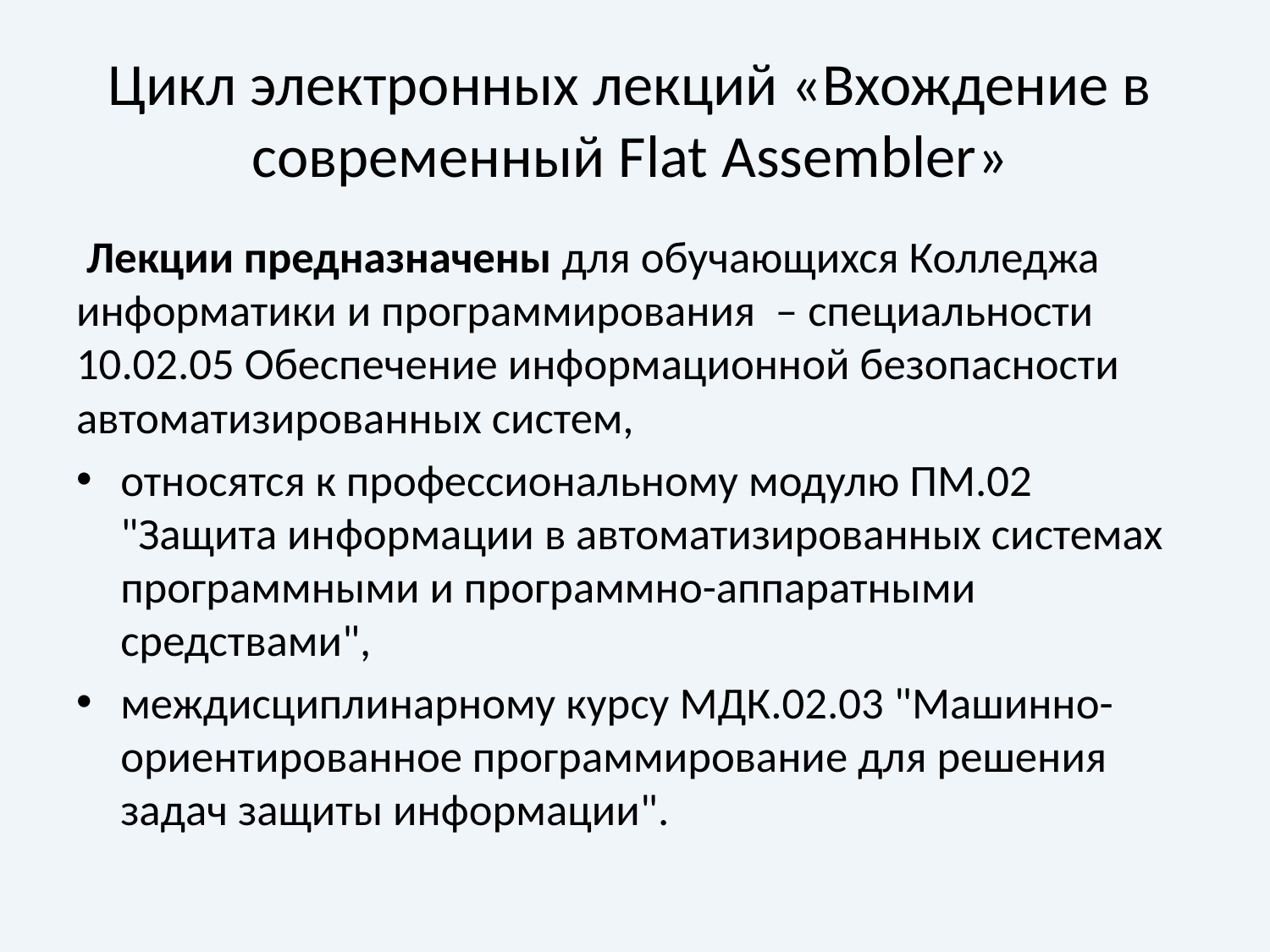

# Цикл электронных лекций «Вхождение в современный Flat Assembler»
 Лекции предназначены для обучающихся Колледжа информатики и программирования  – специальности 10.02.05 Обеспечение информационной безопасности автоматизированных систем,
относятся к профессиональному модулю ПМ.02 "Защита информации в автоматизированных системах программными и программно-аппаратными средствами",
междисциплинарному курсу МДК.02.03 "Машинно-ориентированное программирование для решения задач защиты информации".